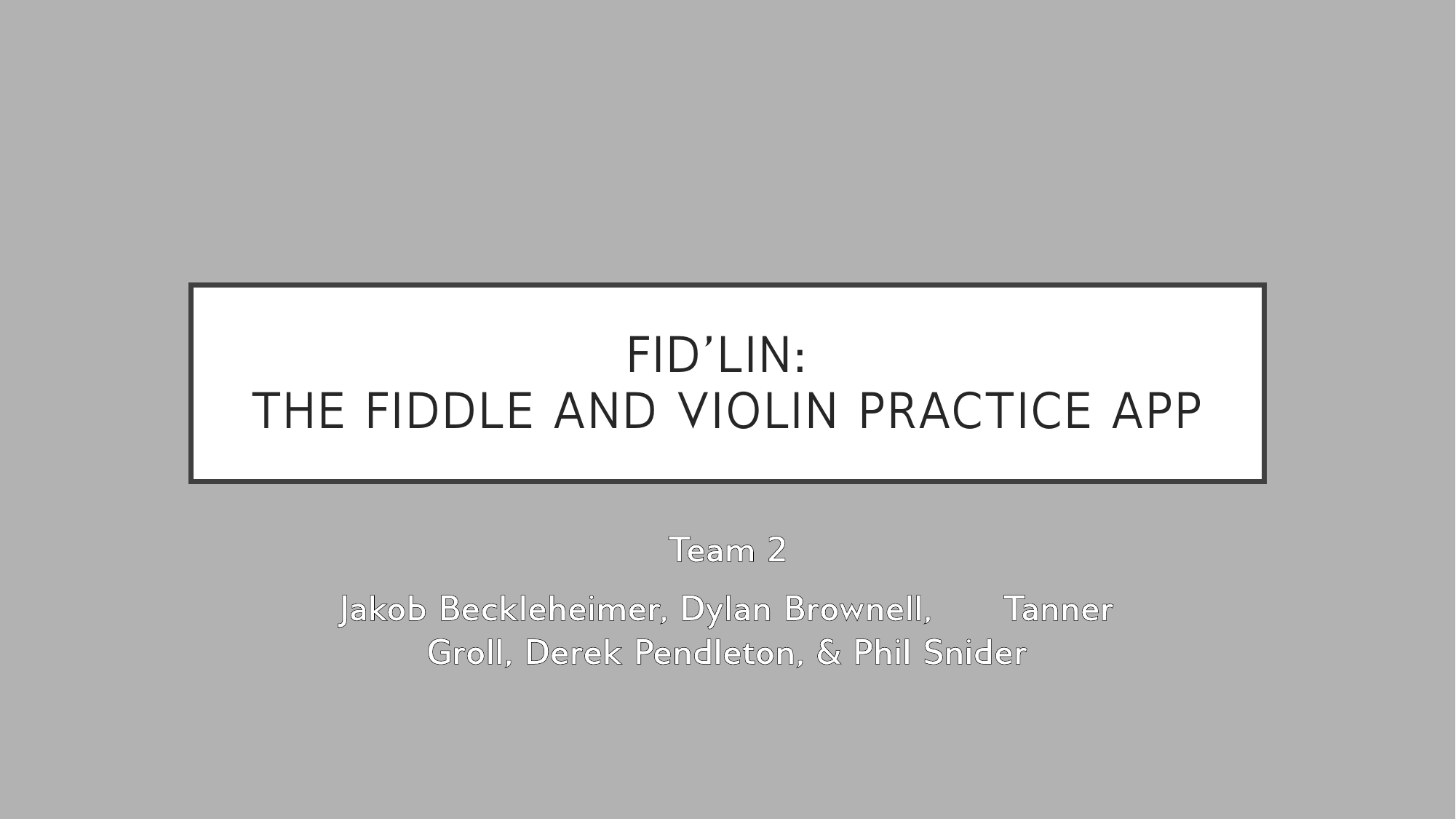

# Fid’Lin: The Fiddle and Violin Practice App
Team 2
Jakob Beckleheimer, Dylan Brownell,      Tanner Groll, Derek Pendleton, & Phil Snider